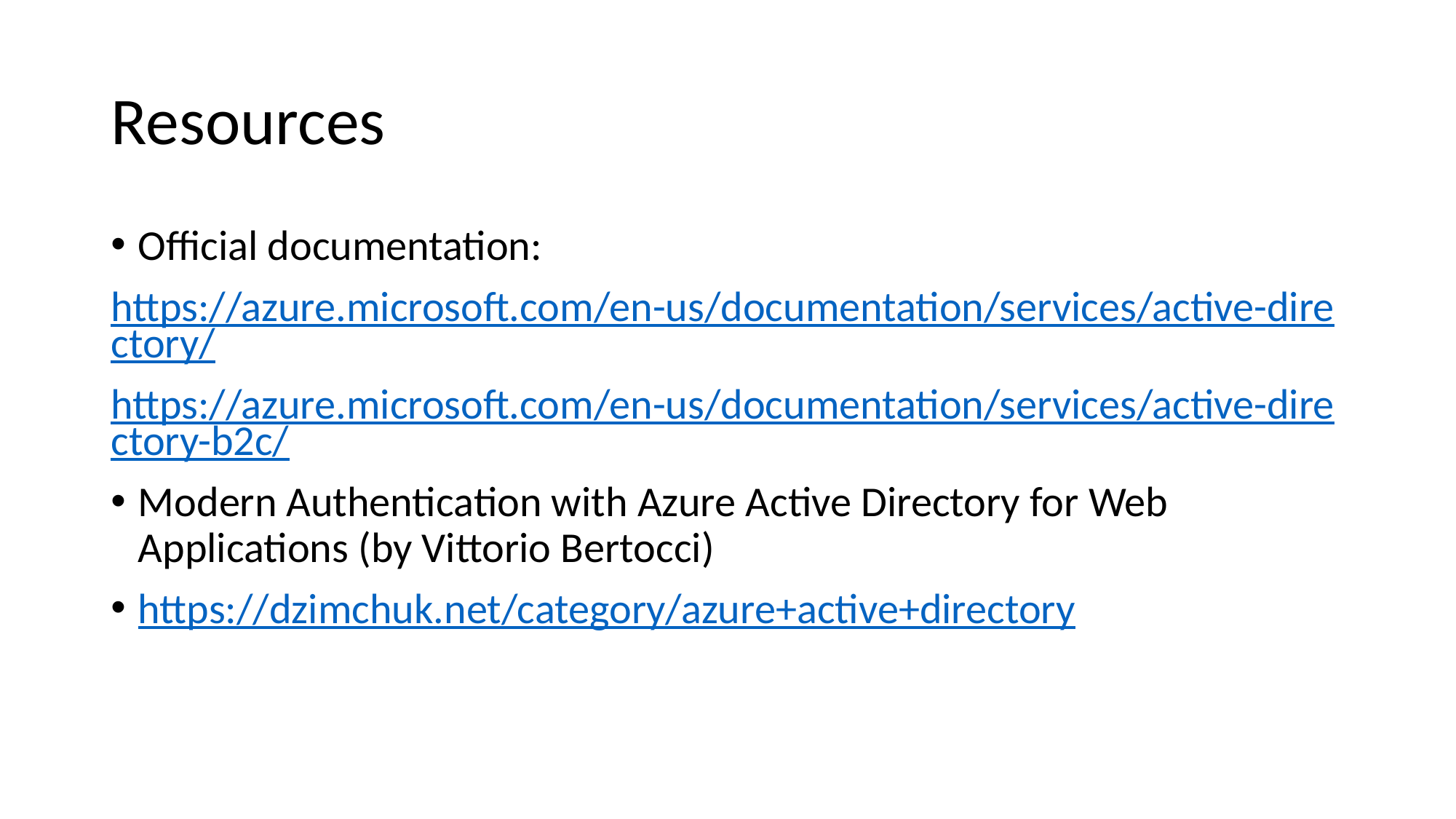

# Resources
Official documentation:
https://azure.microsoft.com/en-us/documentation/services/active-directory/
https://azure.microsoft.com/en-us/documentation/services/active-directory-b2c/
Modern Authentication with Azure Active Directory for Web Applications (by Vittorio Bertocci)
https://dzimchuk.net/category/azure+active+directory